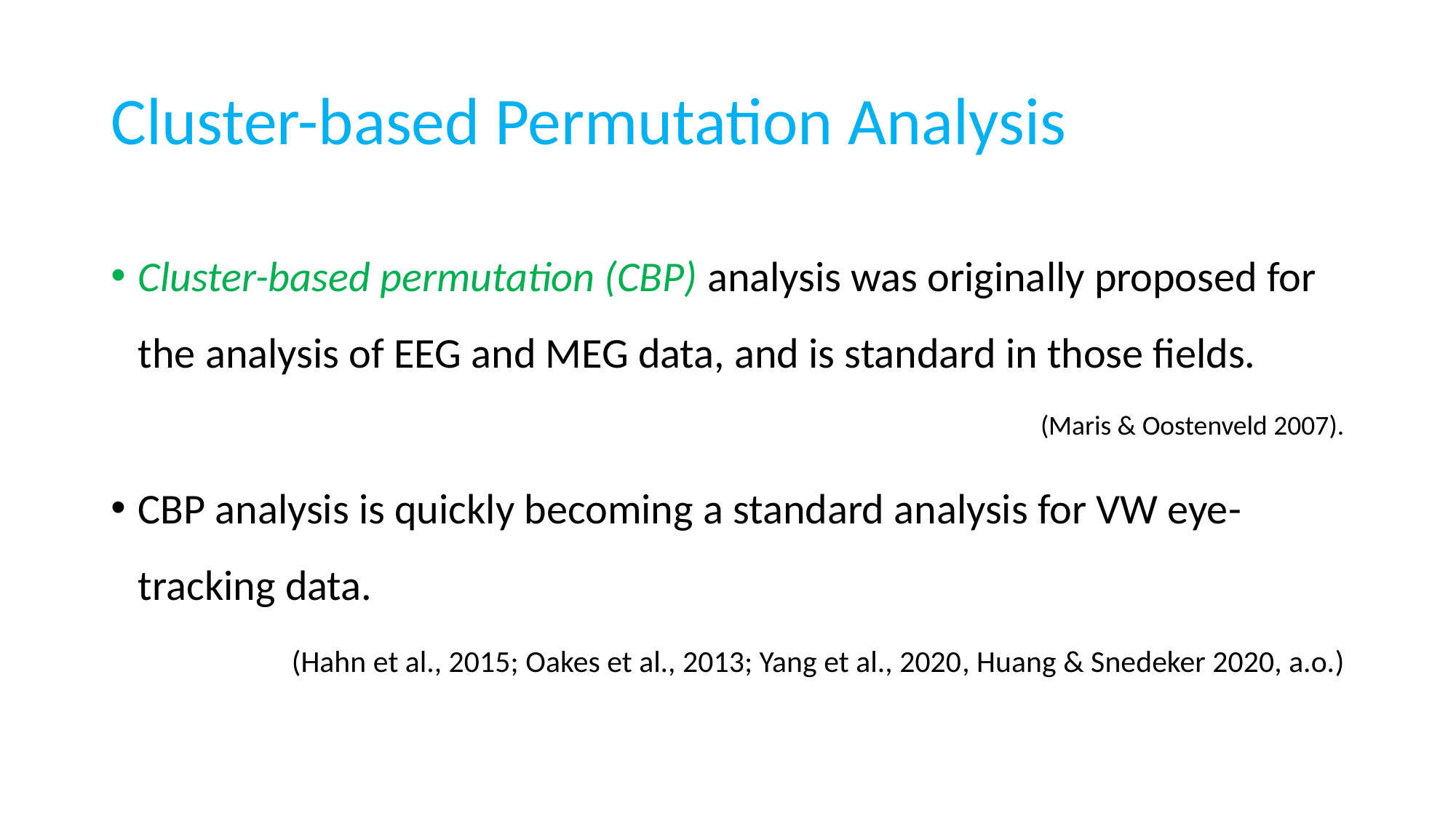

# Cluster-based Permutation Analysis
Cluster-based permutation (CBP) analysis was originally proposed for the analysis of EEG and MEG data, and is standard in those fields.
(Maris & Oostenveld 2007).
CBP analysis is quickly becoming a standard analysis for VW eye-tracking data.
(Hahn et al., 2015; Oakes et al., 2013; Yang et al., 2020, Huang & Snedeker 2020, a.o.)